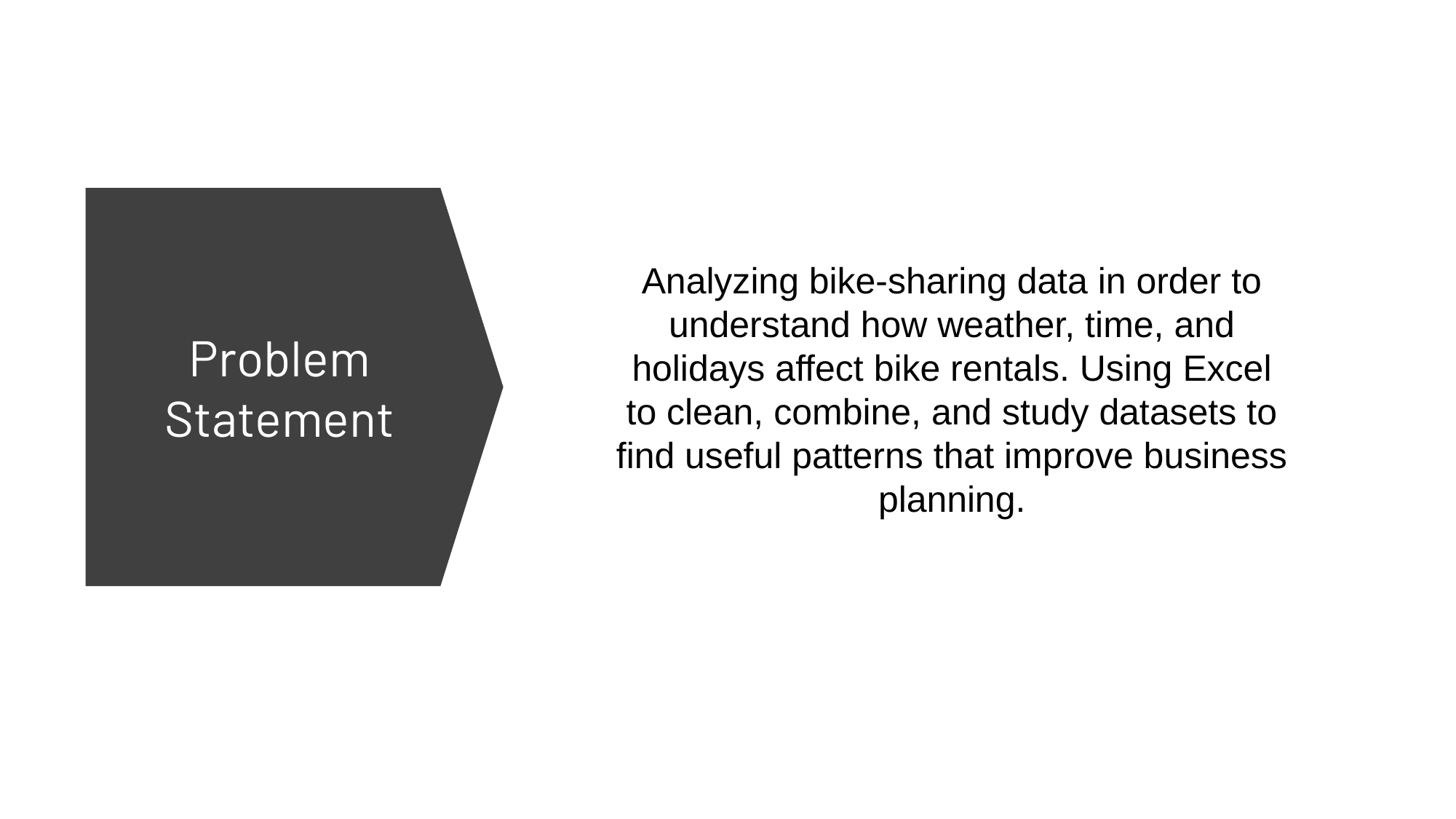

Problem Statement
Analyzing bike-sharing data in order to understand how weather, time, and holidays affect bike rentals. Using Excel to clean, combine, and study datasets to find useful patterns that improve business planning.